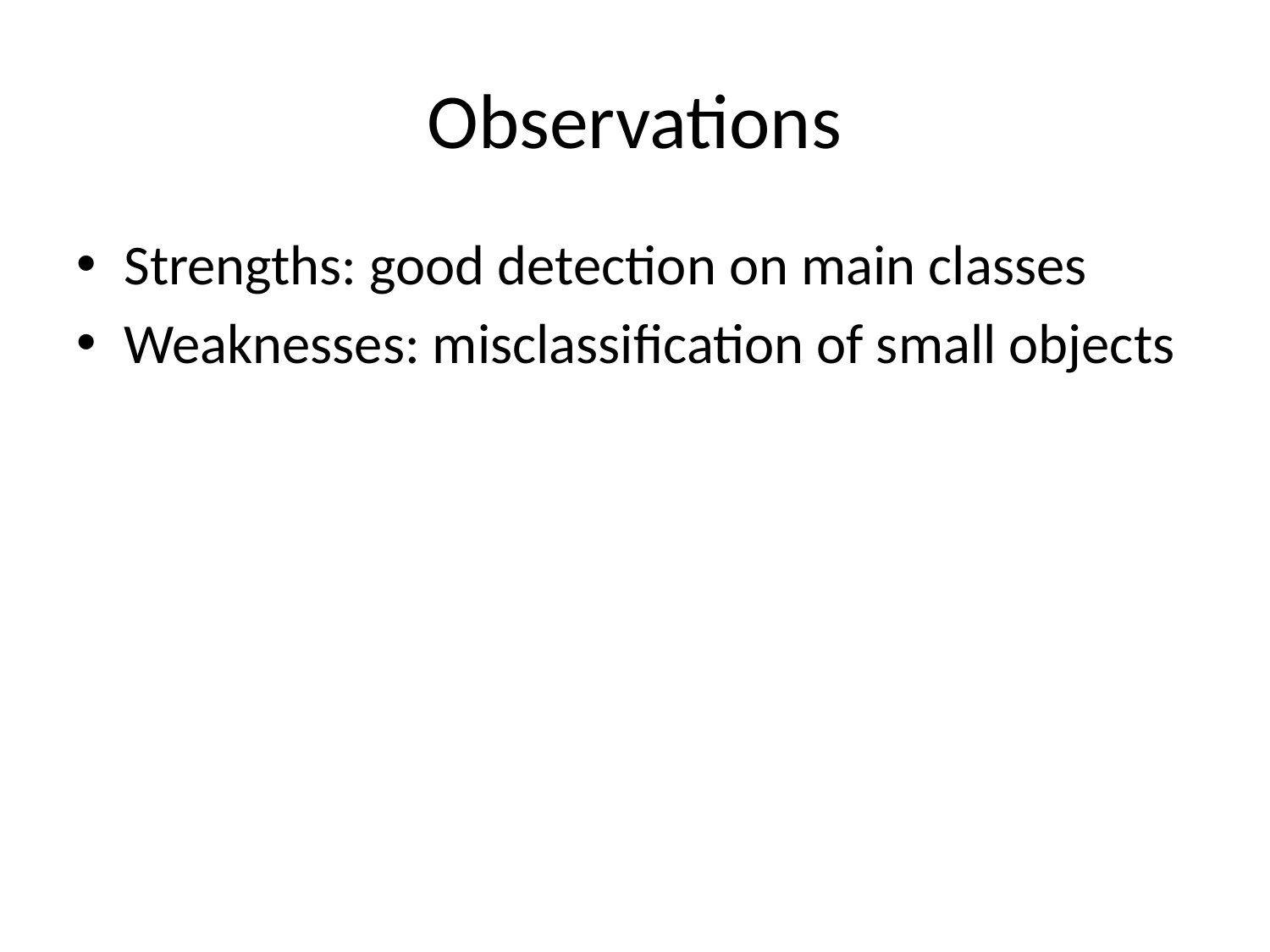

# Observations
Strengths: good detection on main classes
Weaknesses: misclassification of small objects